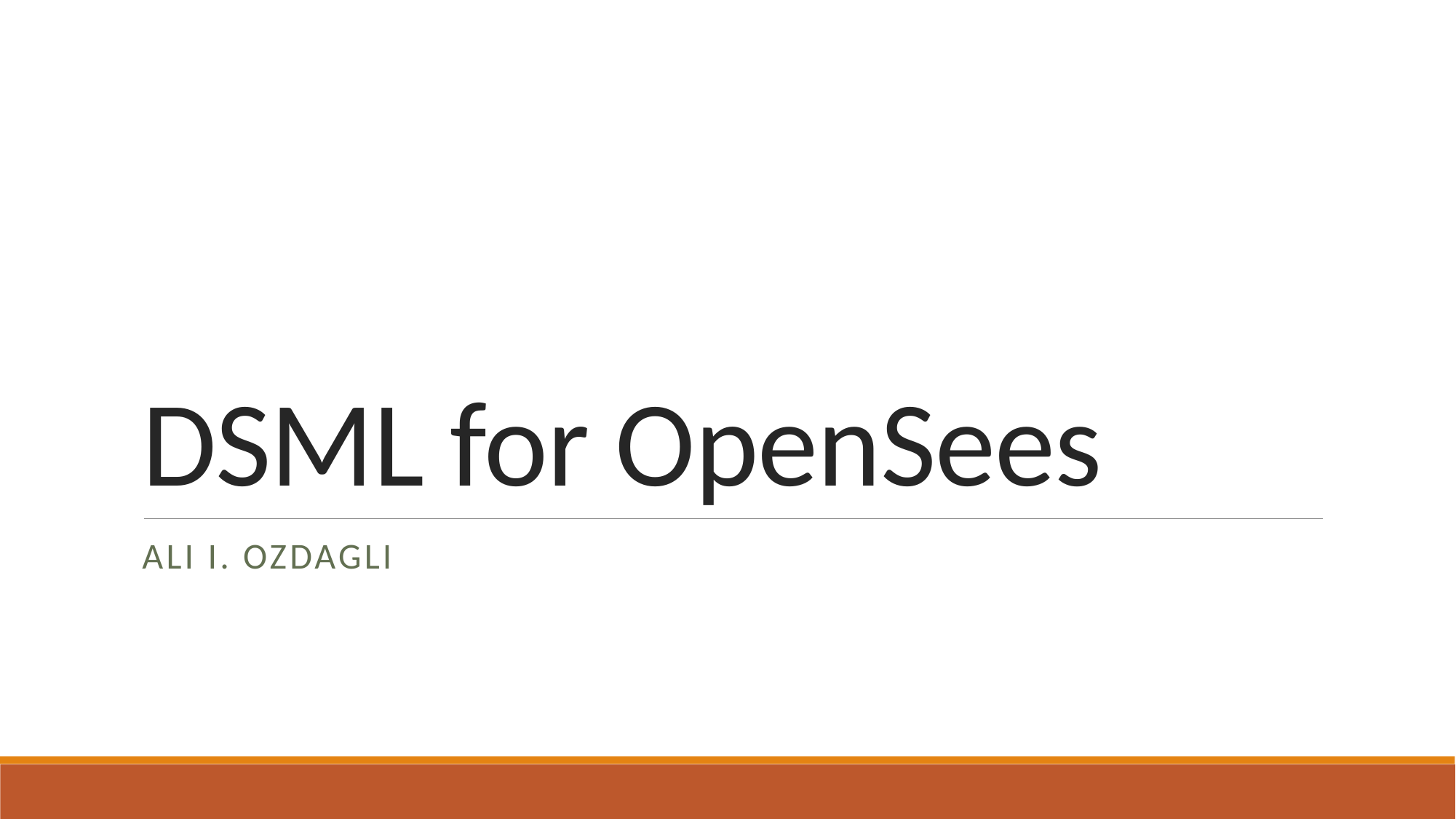

# DSML for OpenSees
Ali I. Ozdagli